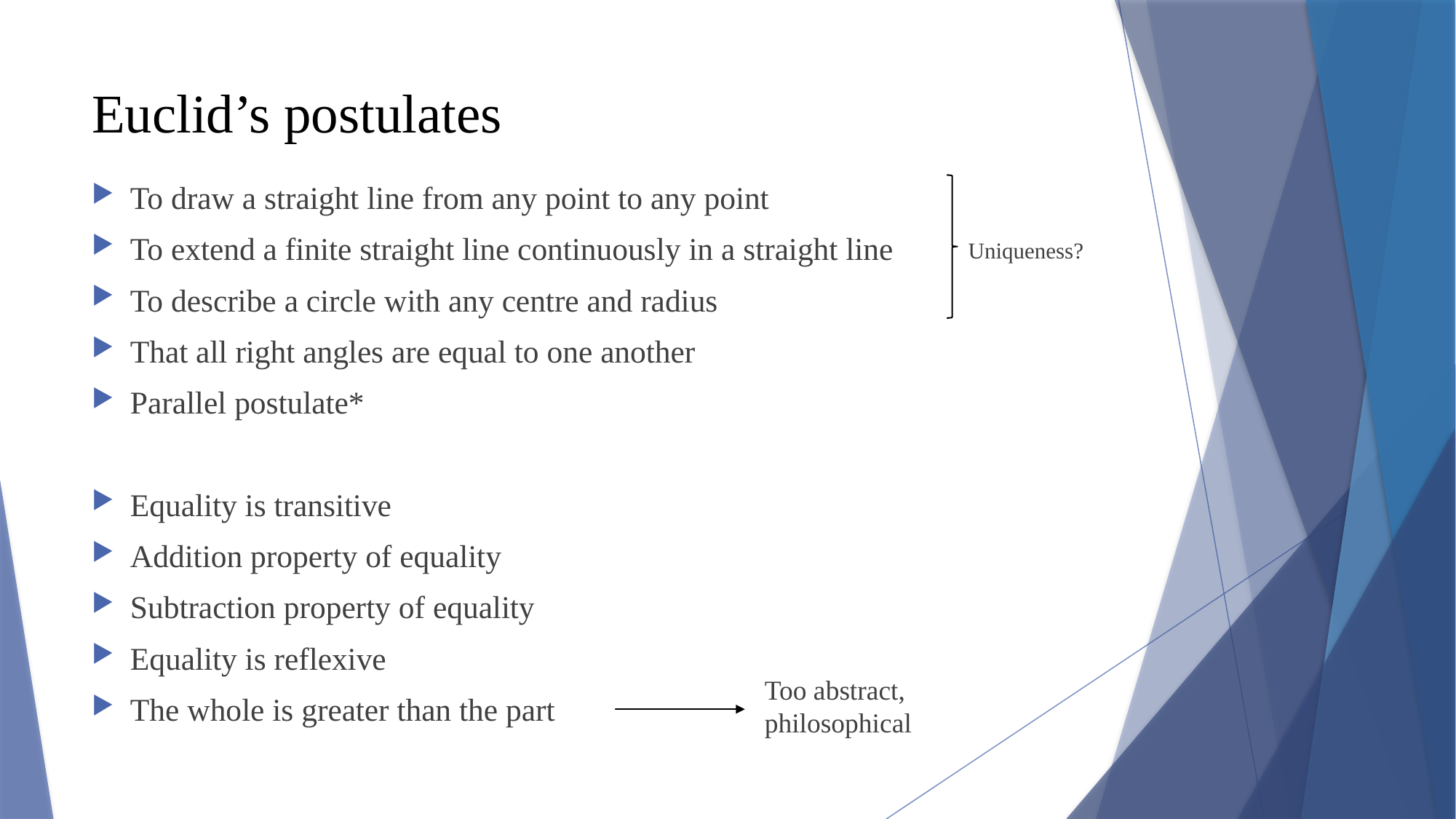

# Euclid’s postulates
To draw a straight line from any point to any point
To extend a finite straight line continuously in a straight line
To describe a circle with any centre and radius
That all right angles are equal to one another
Parallel postulate*

Equality is transitive
Addition property of equality
Subtraction property of equality
Equality is reflexive
The whole is greater than the part

Uniqueness?
Too abstract, philosophical